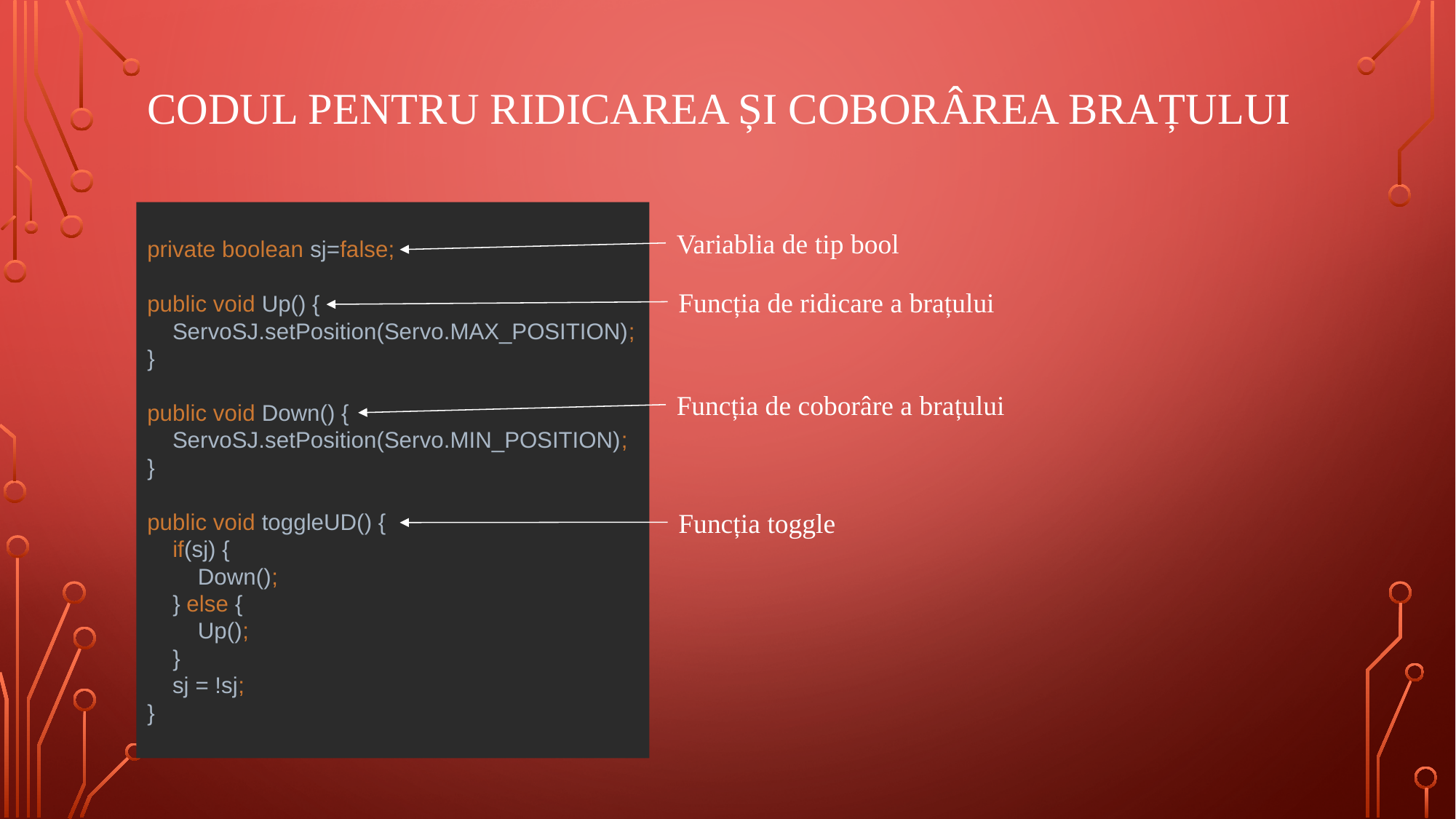

# Codul pentru ridicarea și coborârea brațului

private boolean sj=false;
public void Up() {
    ServoSJ.setPosition(Servo.MAX_POSITION);
}
public void Down() {
    ServoSJ.setPosition(Servo.MIN_POSITION);
}
public void toggleUD() {
    if(sj) {
        Down();
    } else {
        Up();
    }
    sj = !sj;
}

Variablia de tip bool
Funcția de ridicare a brațului
Funcția de coborâre a brațului
Funcția toggle